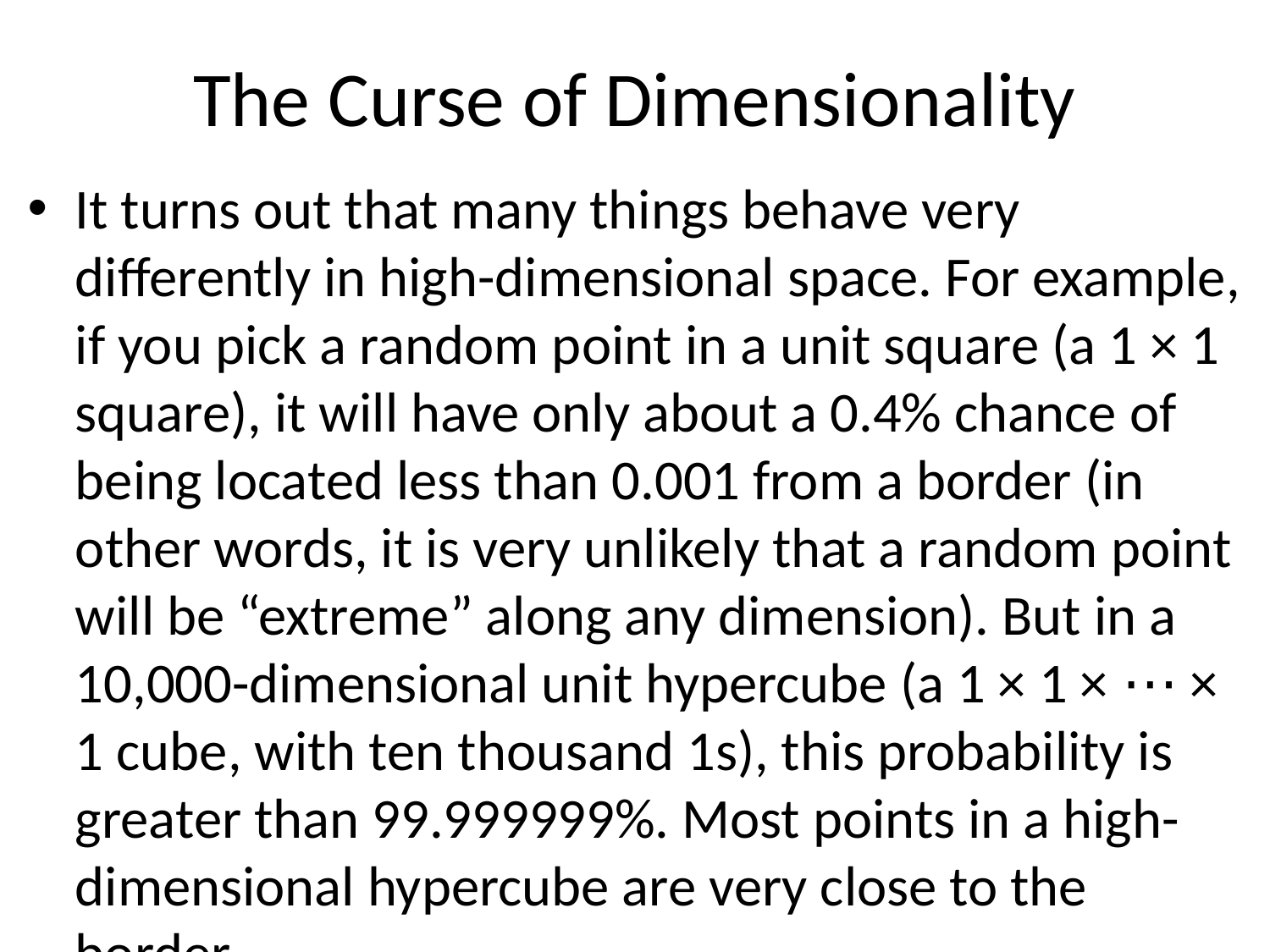

# The Curse of Dimensionality
It turns out that many things behave very differently in high-dimensional space. For example, if you pick a random point in a unit square (a 1 × 1 square), it will have only about a 0.4% chance of being located less than 0.001 from a border (in other words, it is very unlikely that a random point will be “extreme” along any dimension). But in a 10,000-dimensional unit hypercube (a 1 × 1 × ⋯ × 1 cube, with ten thousand 1s), this probability is greater than 99.999999%. Most points in a high-dimensional hypercube are very close to the border.